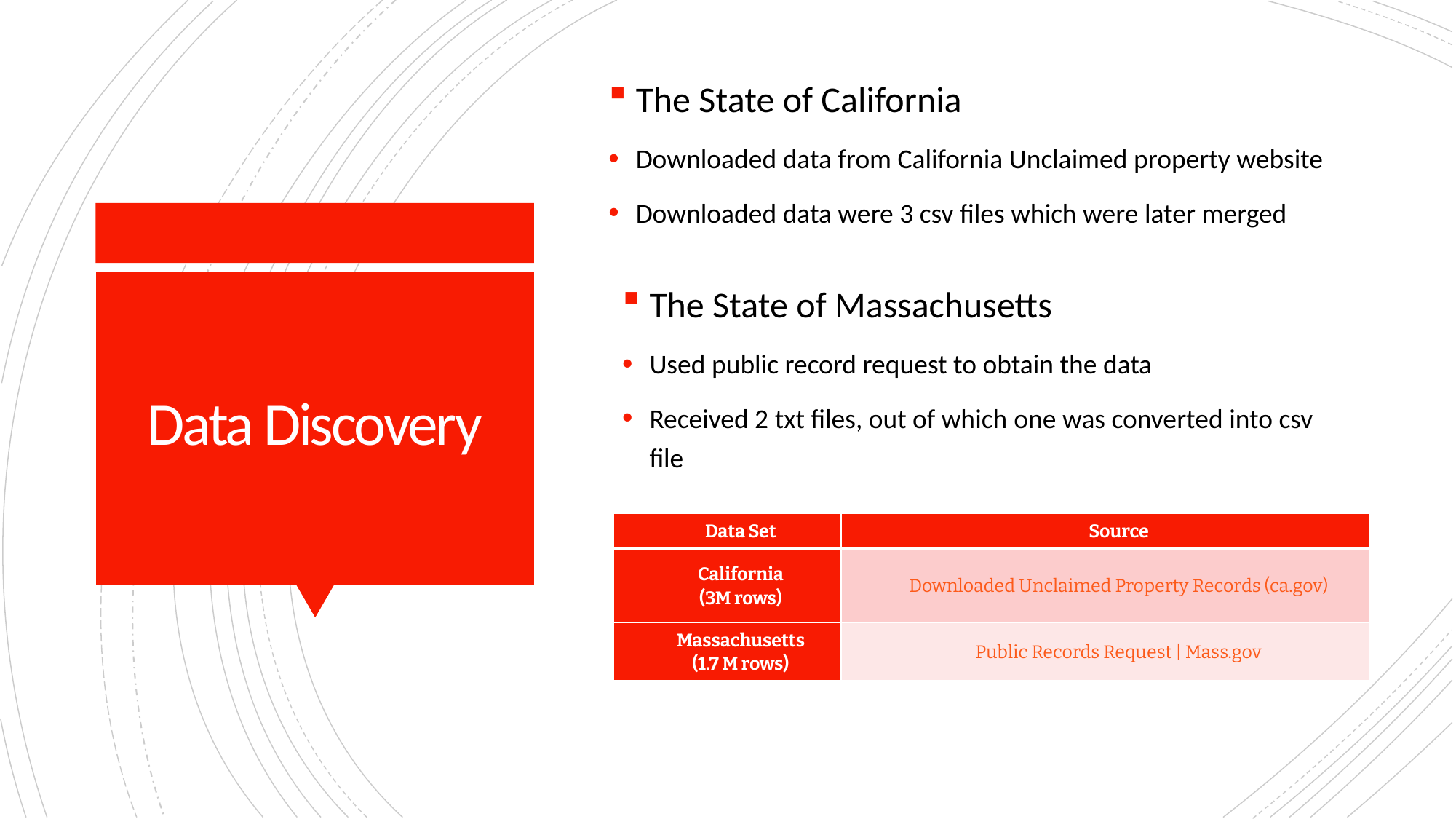

The State of California
Downloaded data from California Unclaimed property website
Downloaded data were 3 csv files which were later merged

The State of Massachusetts
Used public record request to obtain the data
Received 2 txt files, out of which one was converted into csv file

# Data Discovery
| Data Set | Source |
| --- | --- |
| California (3M rows) | Downloaded Unclaimed Property Records (ca.gov) |
| Massachusetts (1.7 M rows) | Public Records Request | Mass.gov |